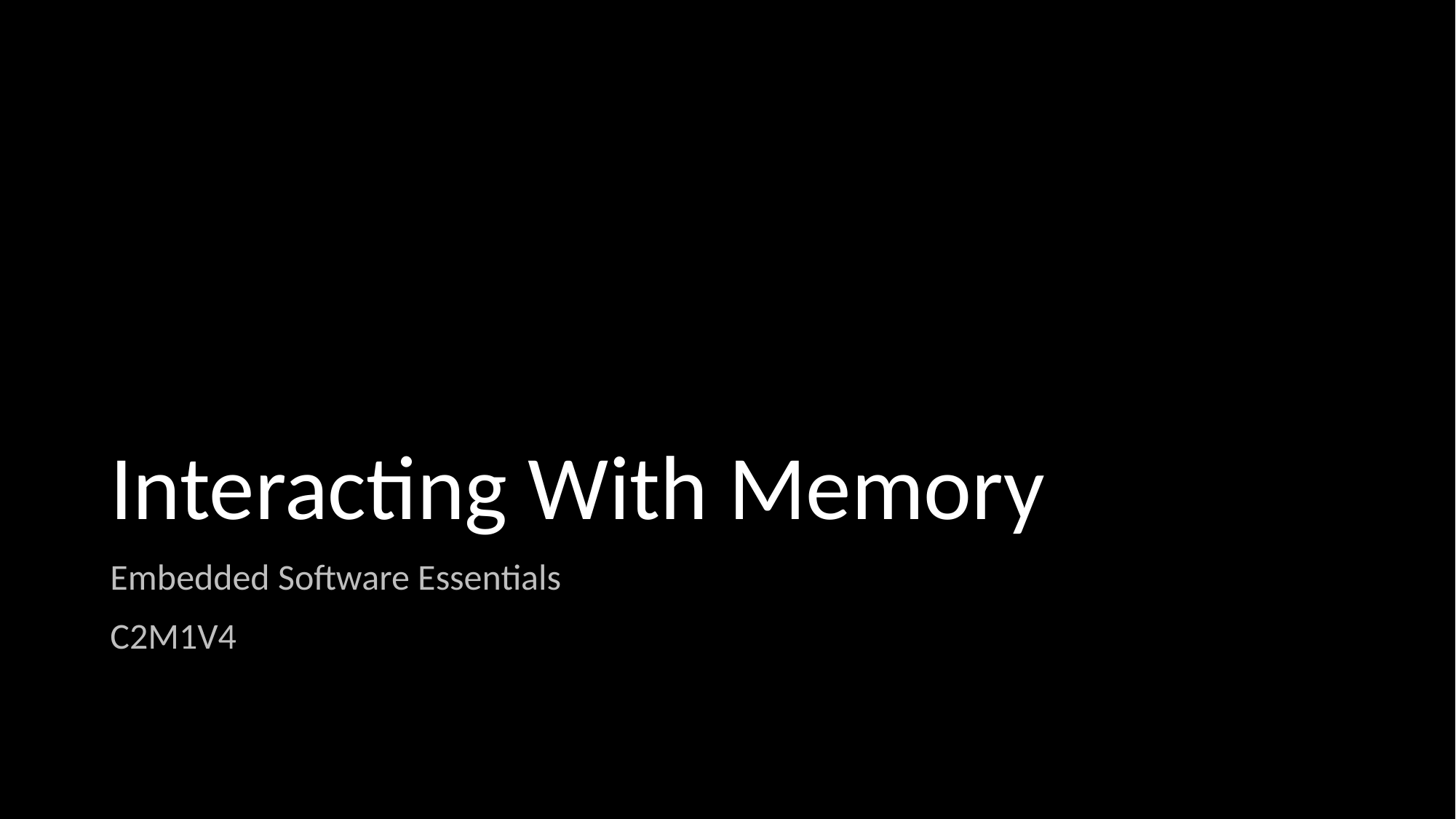

# Interacting With Memory
Embedded Software Essentials
C2M1V4